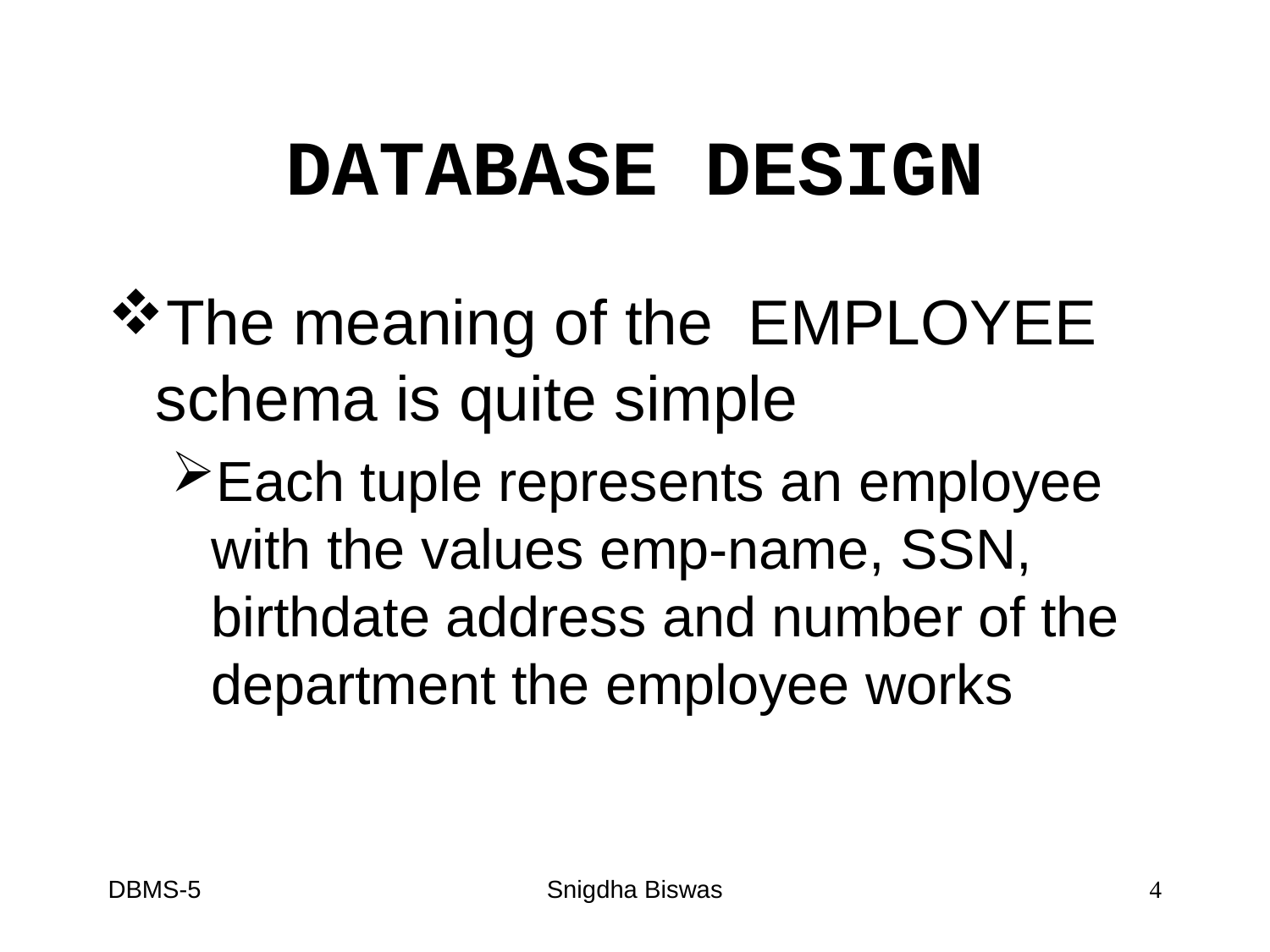

# DATABASE DESIGN
The meaning of the  EMPLOYEE schema is quite simple
Each tuple represents an employee with the values emp-name, SSN, birthdate address and number of the department the employee works
DBMS-5
Snigdha Biswas
4